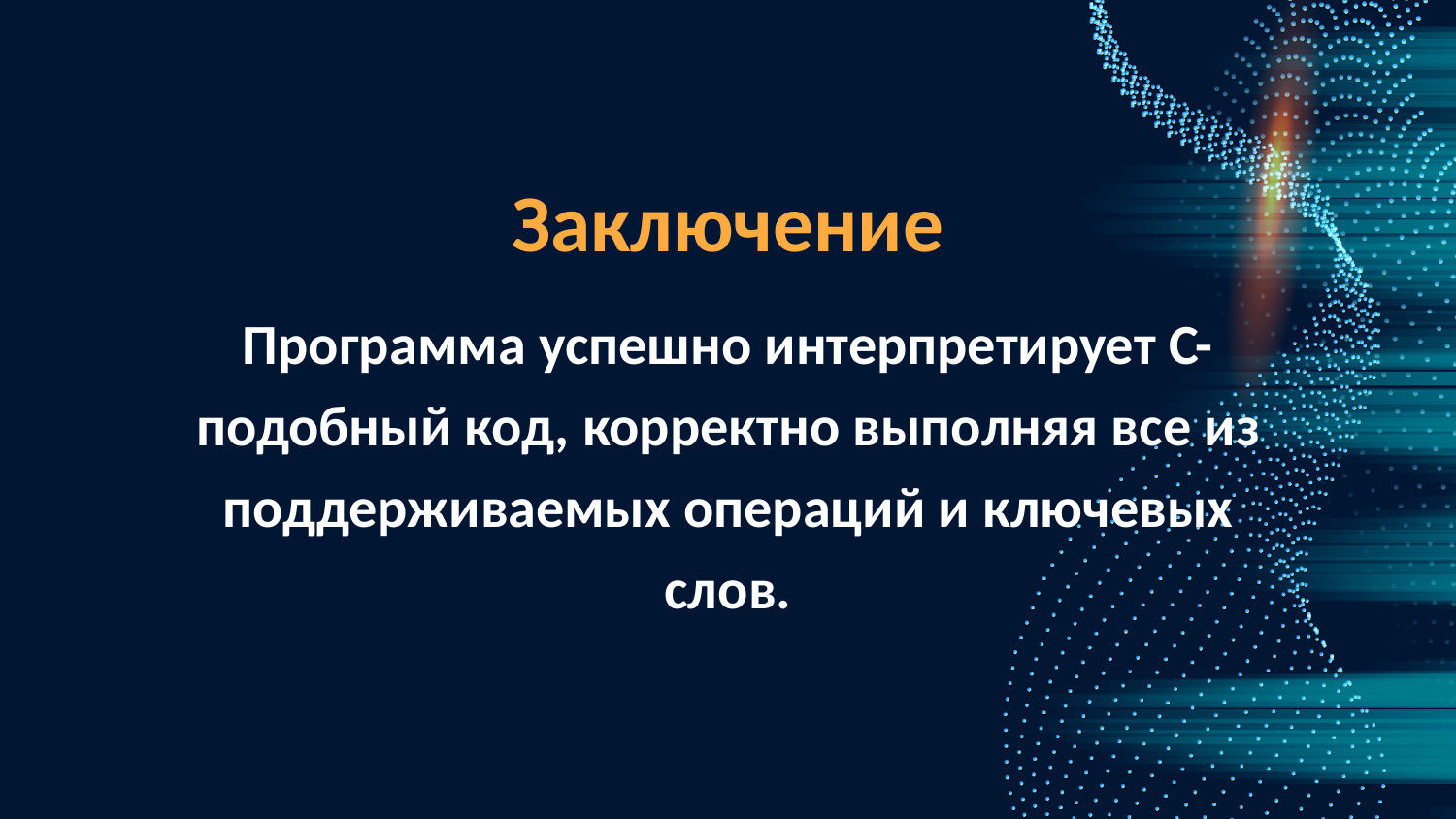

Заключение
Программа успешно интерпретирует C-подобный код, корректно выполняя все из поддерживаемых операций и ключевых слов.